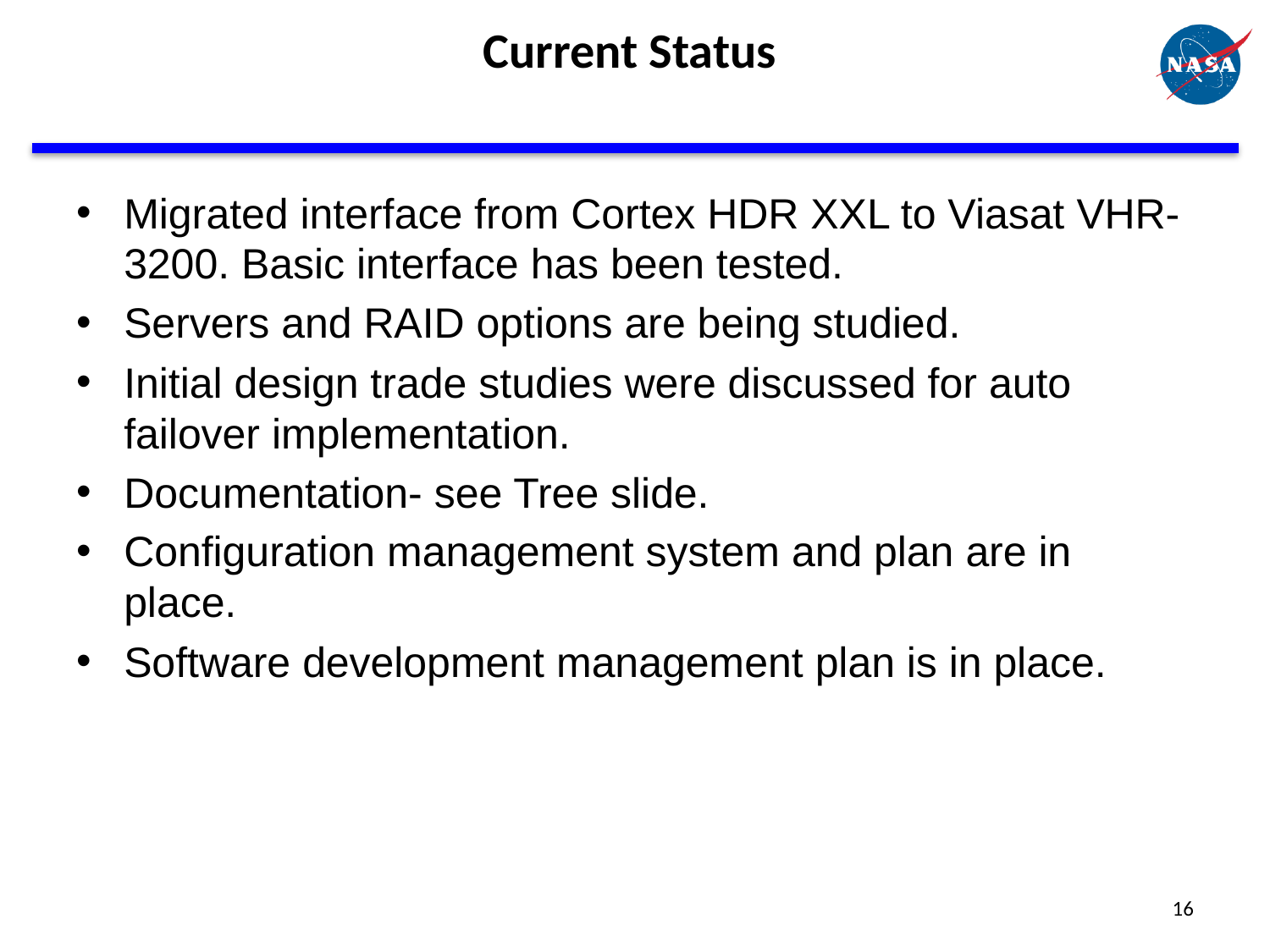

# Current Status
Migrated interface from Cortex HDR XXL to Viasat VHR-3200. Basic interface has been tested.
Servers and RAID options are being studied.
Initial design trade studies were discussed for auto failover implementation.
Documentation- see Tree slide.
Configuration management system and plan are in place.
Software development management plan is in place.

16